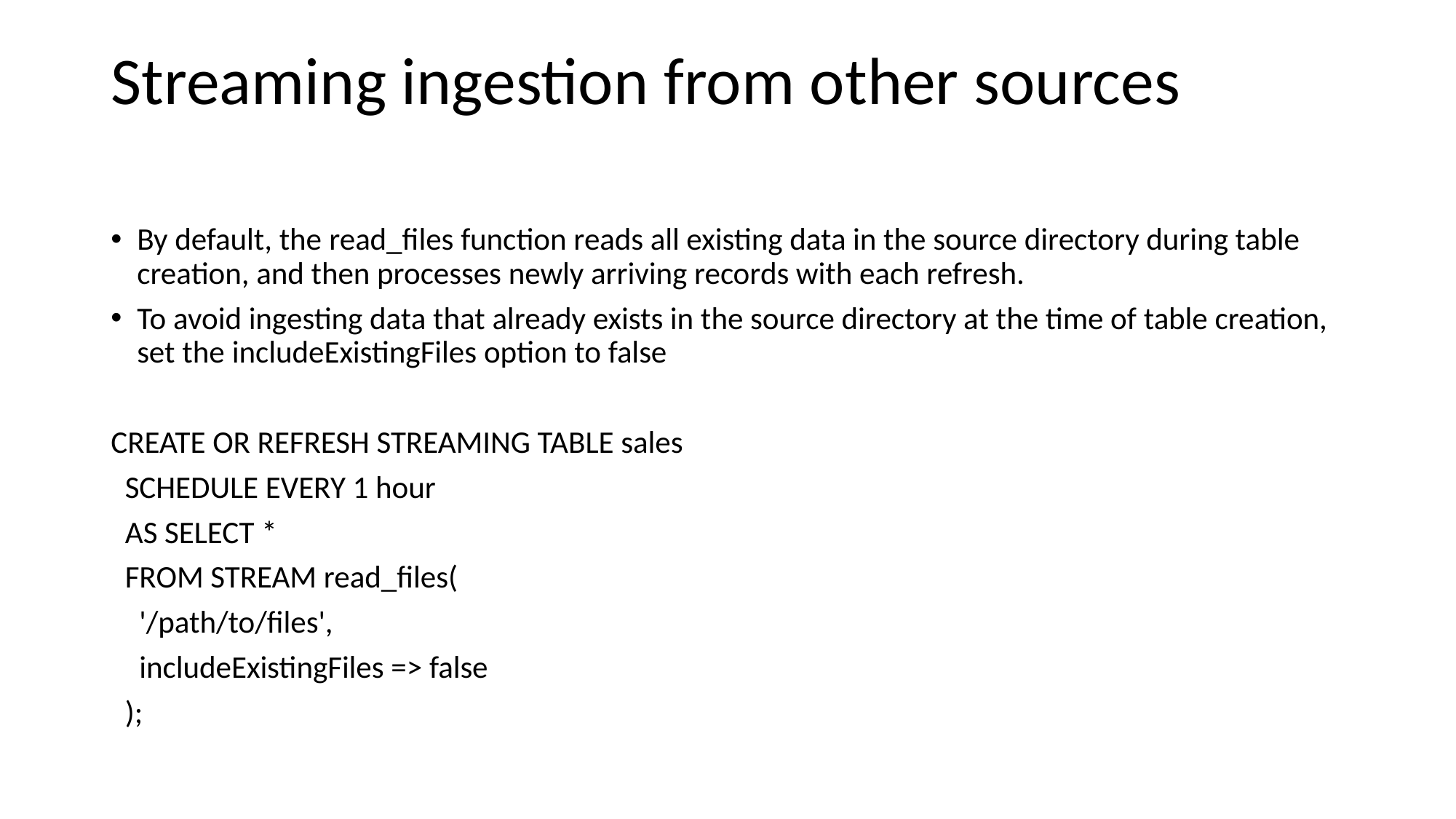

# Streaming ingestion from other sources
By default, the read_files function reads all existing data in the source directory during table creation, and then processes newly arriving records with each refresh.
To avoid ingesting data that already exists in the source directory at the time of table creation, set the includeExistingFiles option to false

CREATE OR REFRESH STREAMING TABLE sales
  SCHEDULE EVERY 1 hour
  AS SELECT *
  FROM STREAM read_files(
    '/path/to/files',
    includeExistingFiles => false
  );